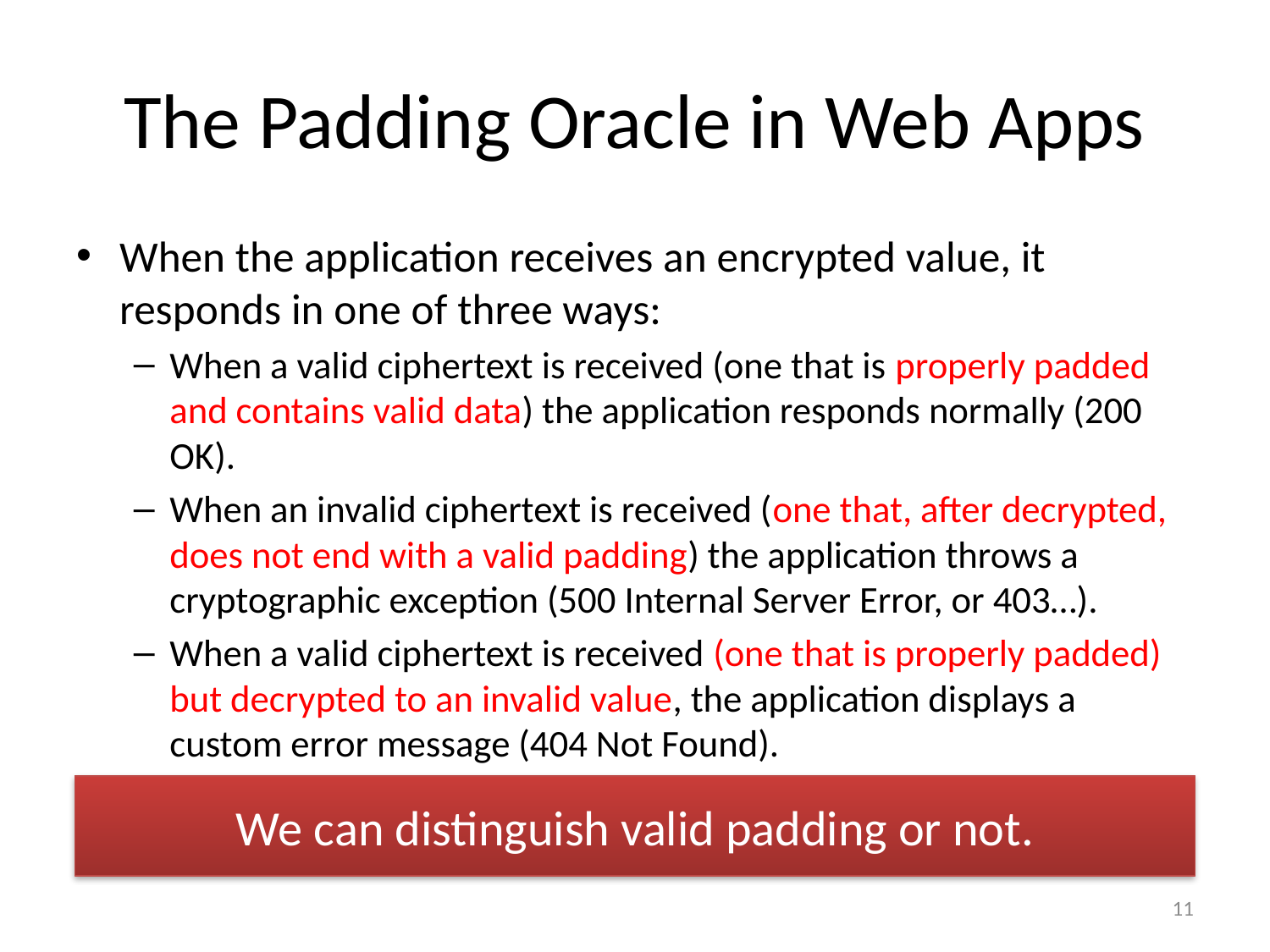

# The Padding Oracle in Web Apps
When the application receives an encrypted value, it responds in one of three ways:
When a valid ciphertext is received (one that is properly padded and contains valid data) the application responds normally (200 OK).
When an invalid ciphertext is received (one that, after decrypted, does not end with a valid padding) the application throws a cryptographic exception (500 Internal Server Error, or 403…).
When a valid ciphertext is received (one that is properly padded) but decrypted to an invalid value, the application displays a custom error message (404 Not Found).
We can distinguish valid padding or not.
11